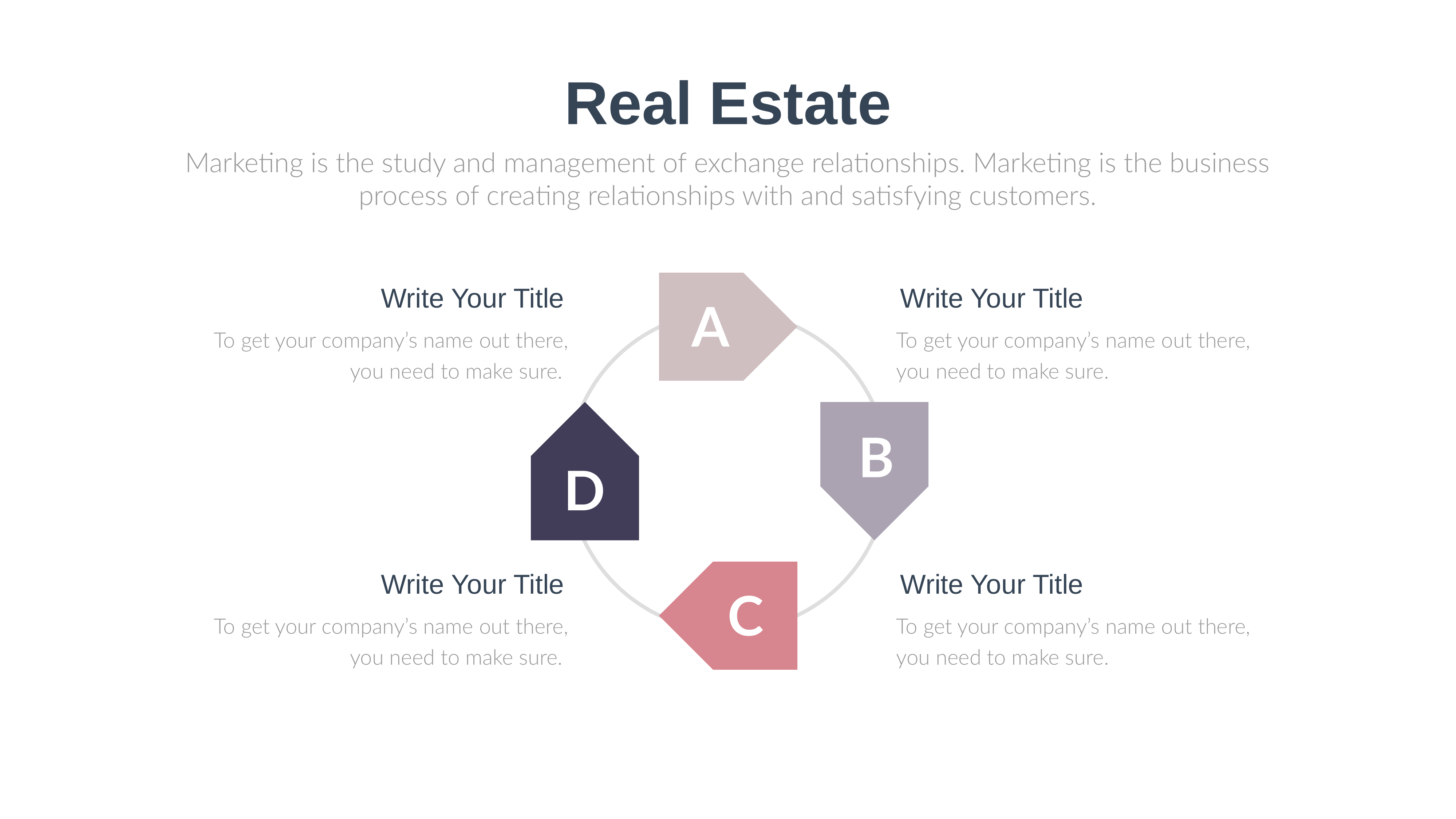

Real Estate
Marketing is the study and management of exchange relationships. Marketing is the business process of creating relationships with and satisfying customers.

Write Your Title
Write Your Title
A

To get your company’s name out there, you need to make sure.
To get your company’s name out there, you need to make sure.

B
D

Write Your Title
Write Your Title
C
To get your company’s name out there, you need to make sure.
To get your company’s name out there, you need to make sure.